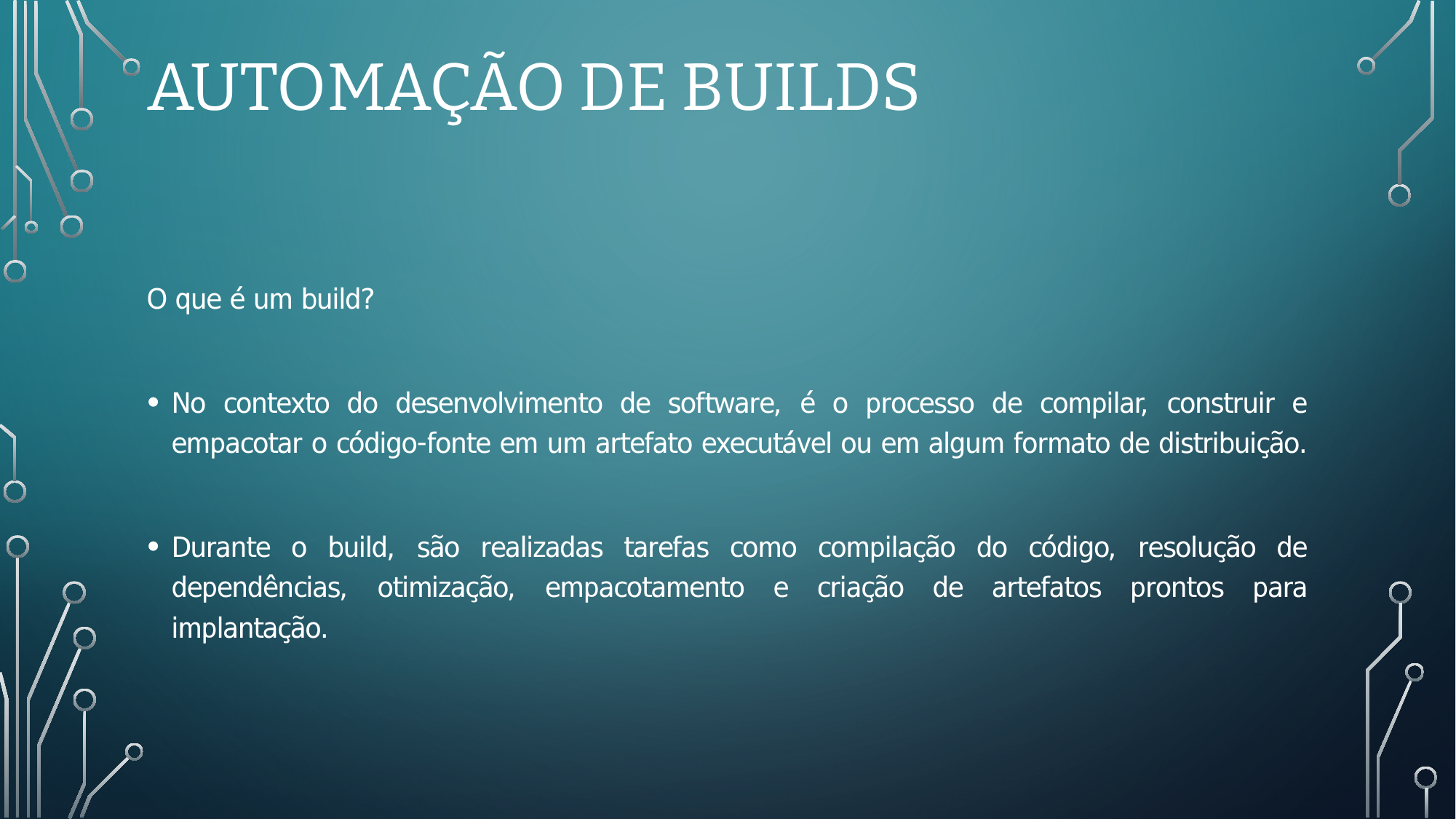

# Automação de Builds
O que é um build?

No contexto do desenvolvimento de software, é o processo de compilar, construir e empacotar o código-fonte em um artefato executável ou em algum formato de distribuição.

Durante o build, são realizadas tarefas como compilação do código, resolução de dependências, otimização, empacotamento e criação de artefatos prontos para implantação.